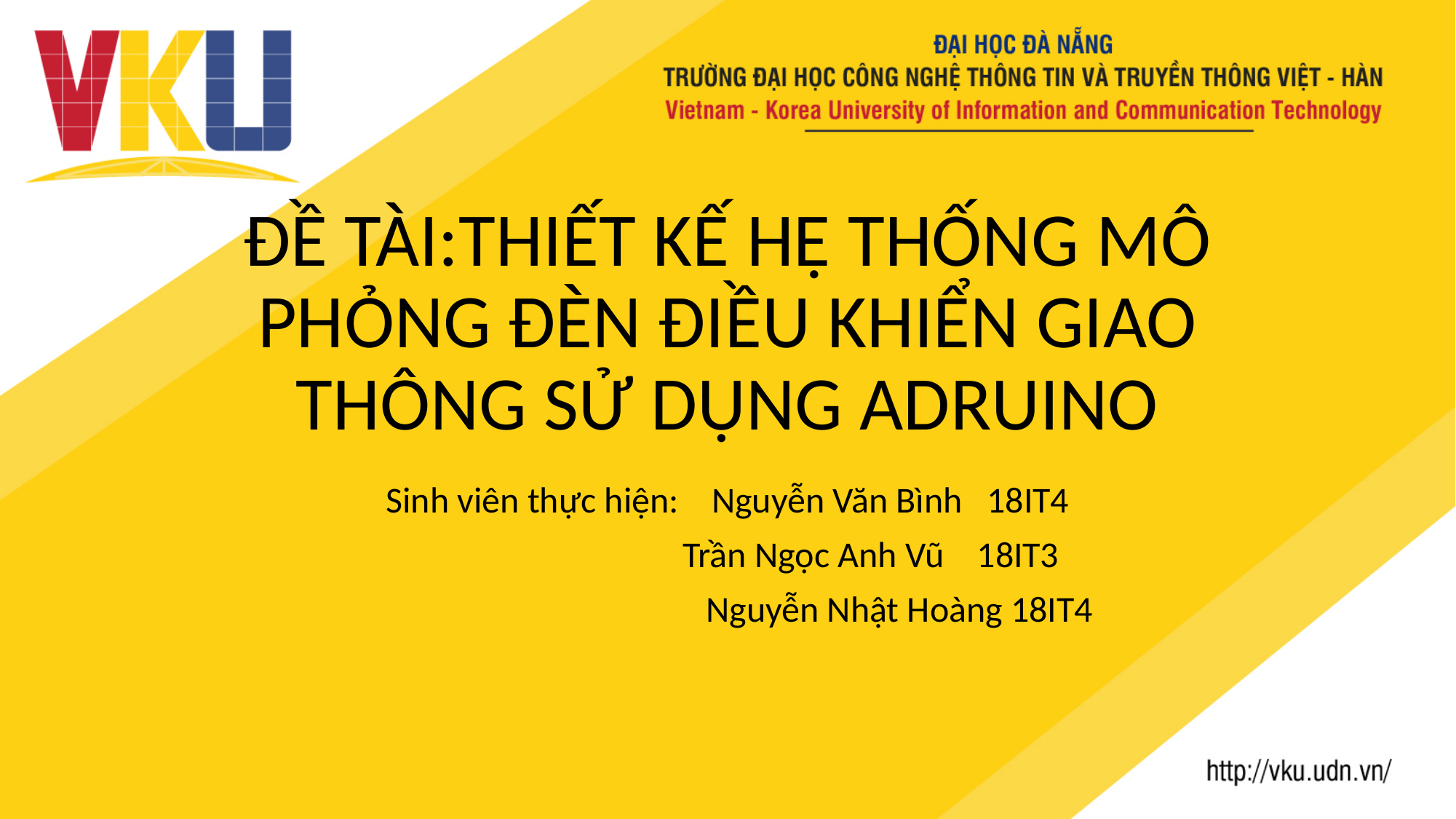

# ĐỀ TÀI:THIẾT KẾ HỆ THỐNG MÔ PHỎNG ĐÈN ĐIỀU KHIỂN GIAO THÔNG SỬ DỤNG ADRUINO
Sinh viên thực hiện:    Nguyễn Văn Bình   18IT4
                                         Trần Ngọc Anh Vũ    18IT3
                                          Nguyễn Nhật Hoàng 18IT4